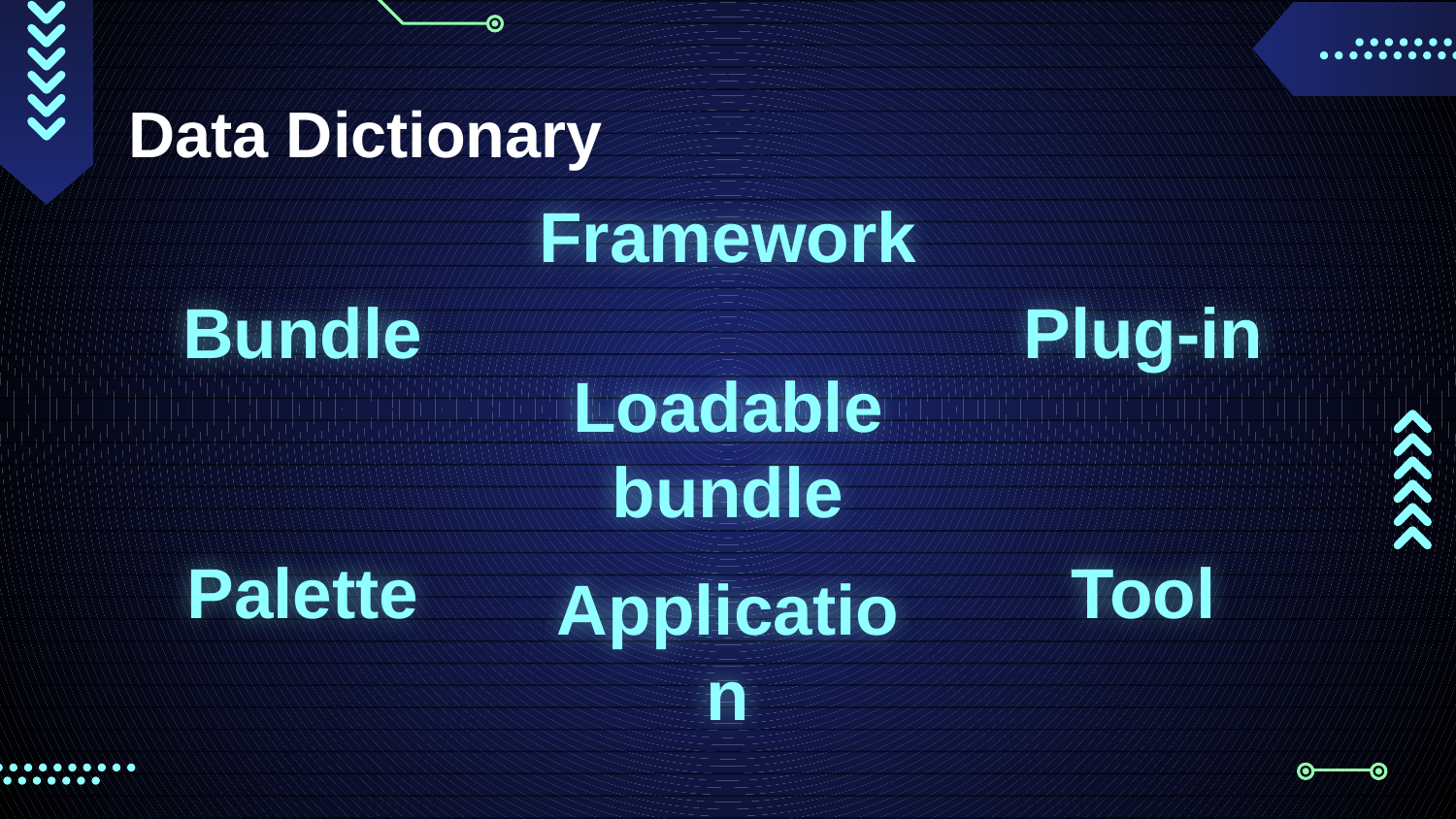

# Data Dictionary
Framework
Bundle
Plug-in
Loadable bundle
Palette
Tool
Application